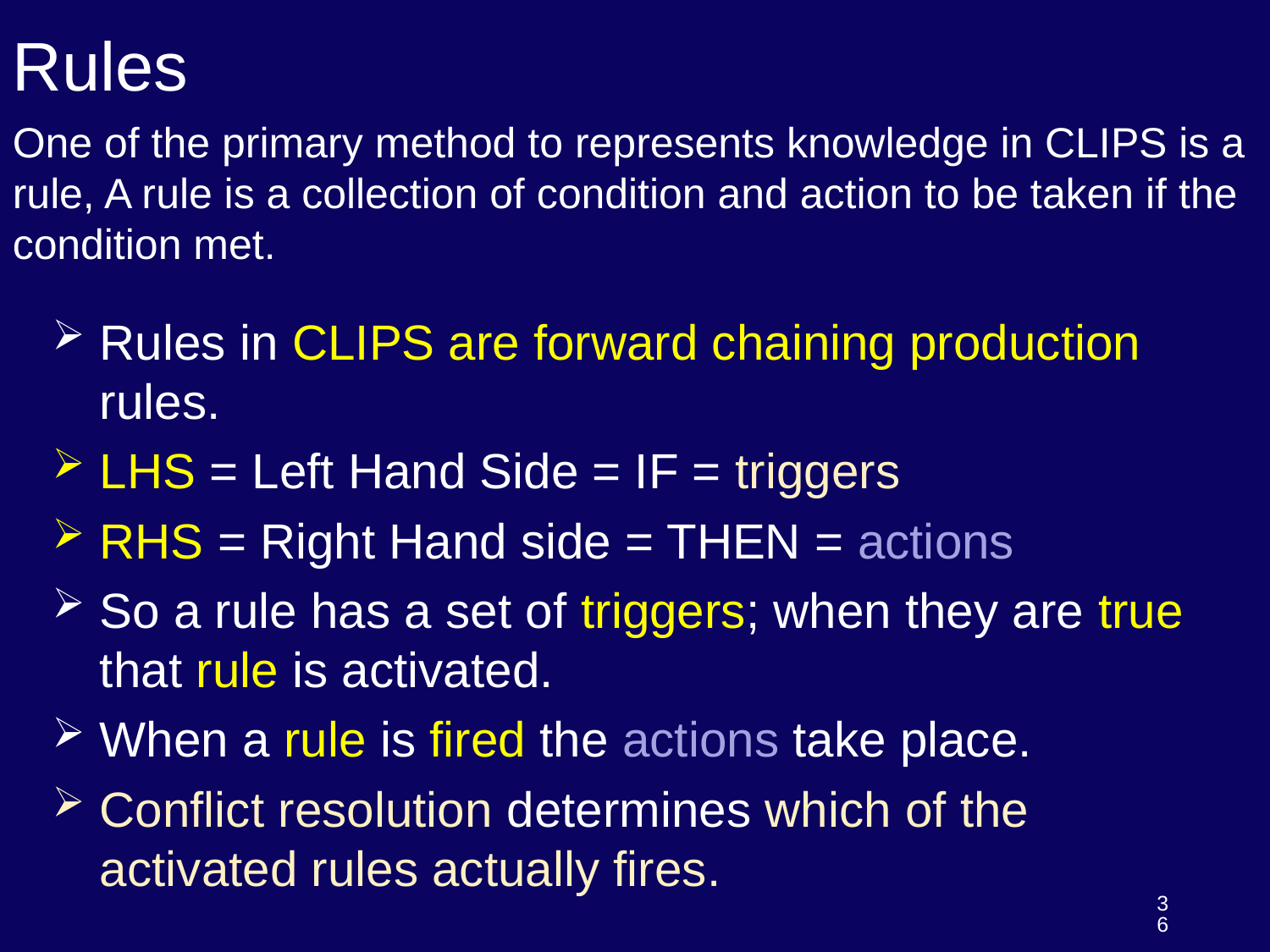

# Rules
One of the primary method to represents knowledge in CLIPS is a rule, A rule is a collection of condition and action to be taken if the condition met.
Rules in CLIPS are forward chaining production rules.
LHS = Left Hand Side = IF = triggers
RHS = Right Hand side = THEN = actions
So a rule has a set of triggers; when they are true that rule is activated.
When a rule is fired the actions take place.
Conflict resolution determines which of the activated rules actually fires.
36